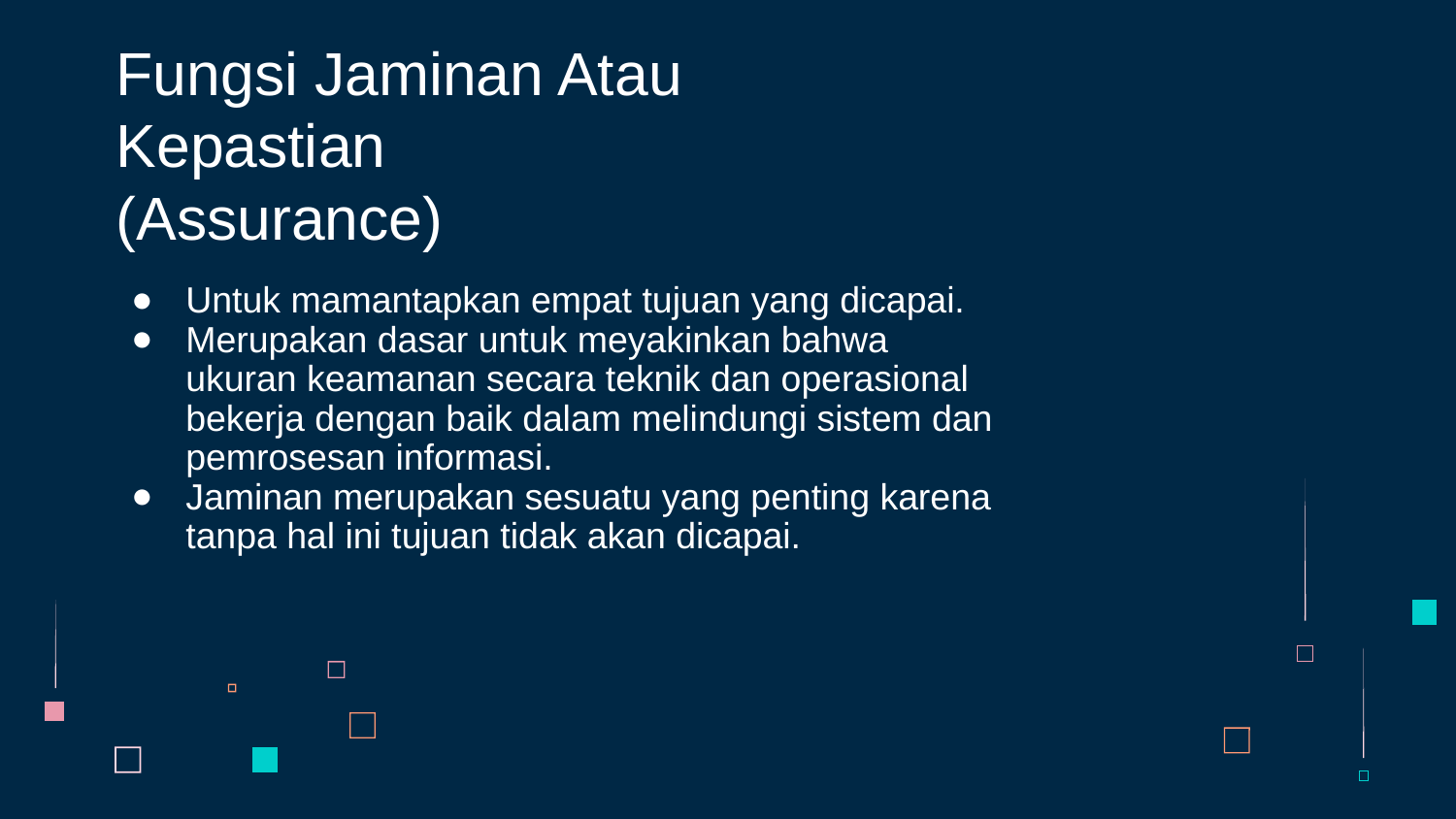

# Fungsi Jaminan Atau Kepastian (Assurance)
Untuk mamantapkan empat tujuan yang dicapai.
Merupakan dasar untuk meyakinkan bahwa ukuran keamanan secara teknik dan operasional bekerja dengan baik dalam melindungi sistem dan pemrosesan informasi.
Jaminan merupakan sesuatu yang penting karena tanpa hal ini tujuan tidak akan dicapai.